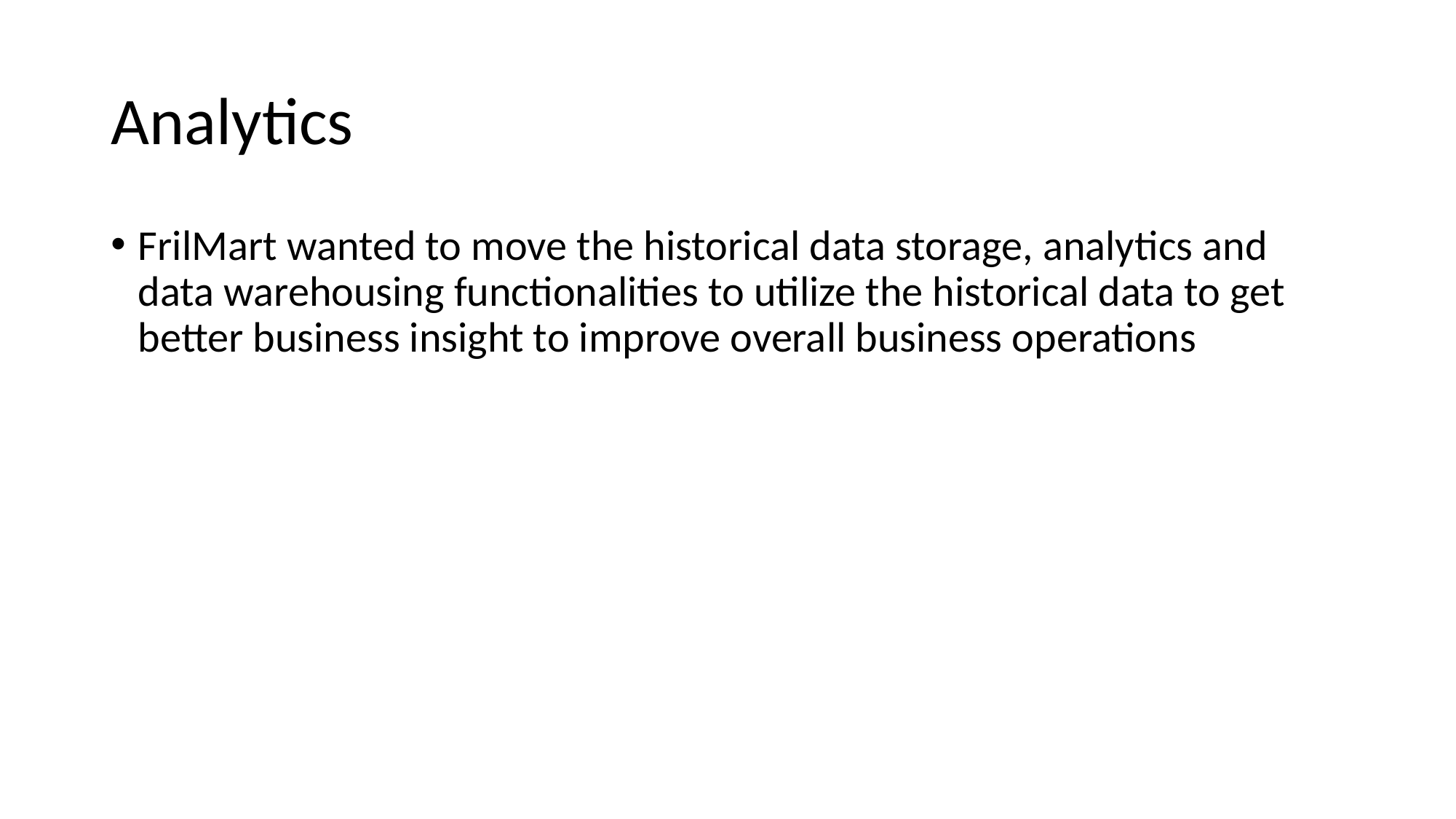

# Analytics
FrilMart wanted to move the historical data storage, analytics and data warehousing functionalities to utilize the historical data to get better business insight to improve overall business operations